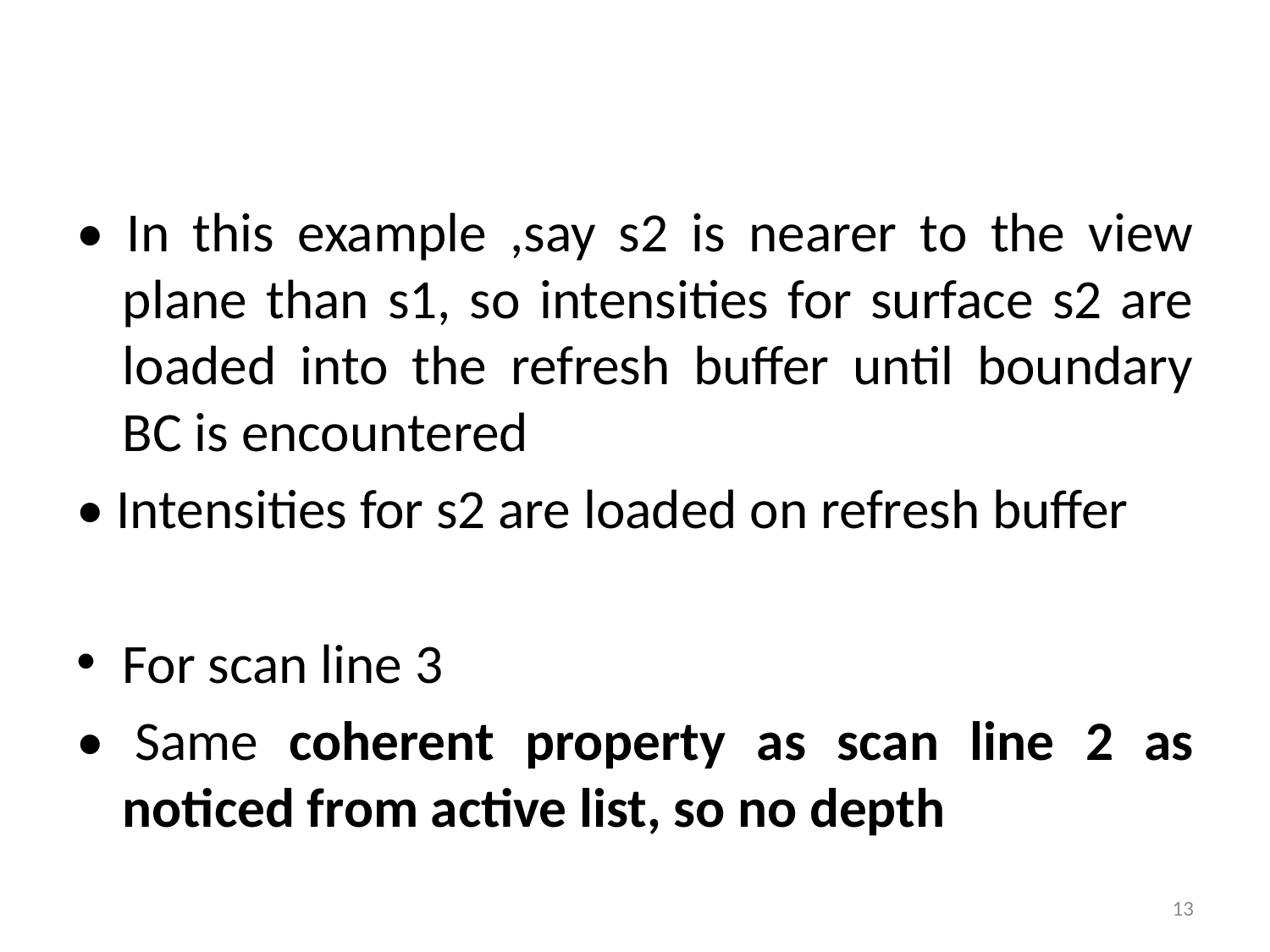

#
• In this example ,say s2 is nearer to the view plane than s1, so intensities for surface s2 are loaded into the refresh buffer until boundary BC is encountered
• Intensities for s2 are loaded on refresh buffer

For scan line 3
• Same coherent property as scan line 2 as noticed from active list, so no depth
13